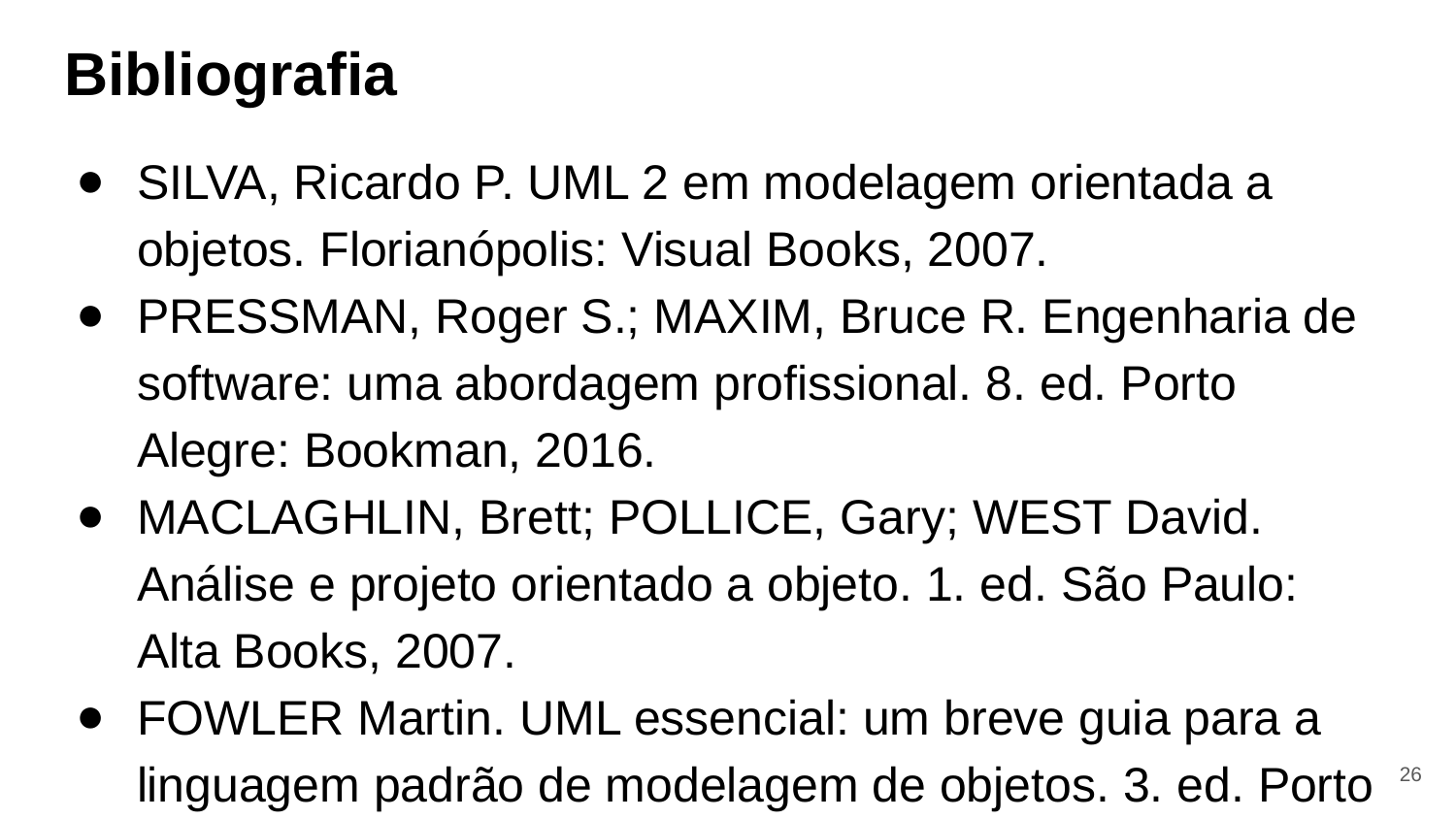

# Bibliografia
SILVA, Ricardo P. UML 2 em modelagem orientada a objetos. Florianópolis: Visual Books, 2007.
PRESSMAN, Roger S.; MAXIM, Bruce R. Engenharia de software: uma abordagem profissional. 8. ed. Porto Alegre: Bookman, 2016.
MACLAGHLIN, Brett; POLLICE, Gary; WEST David. Análise e projeto orientado a objeto. 1. ed. São Paulo: Alta Books, 2007.
FOWLER Martin. UML essencial: um breve guia para a linguagem padrão de modelagem de objetos. 3. ed. Porto Alegre: Bookman, 2004.
BOOCH, Grady; RUMBAUGH, James; JACOBSON Ivar. UML: guia do usuário. Rio de Janeiro: Elsevier, 2005.

26